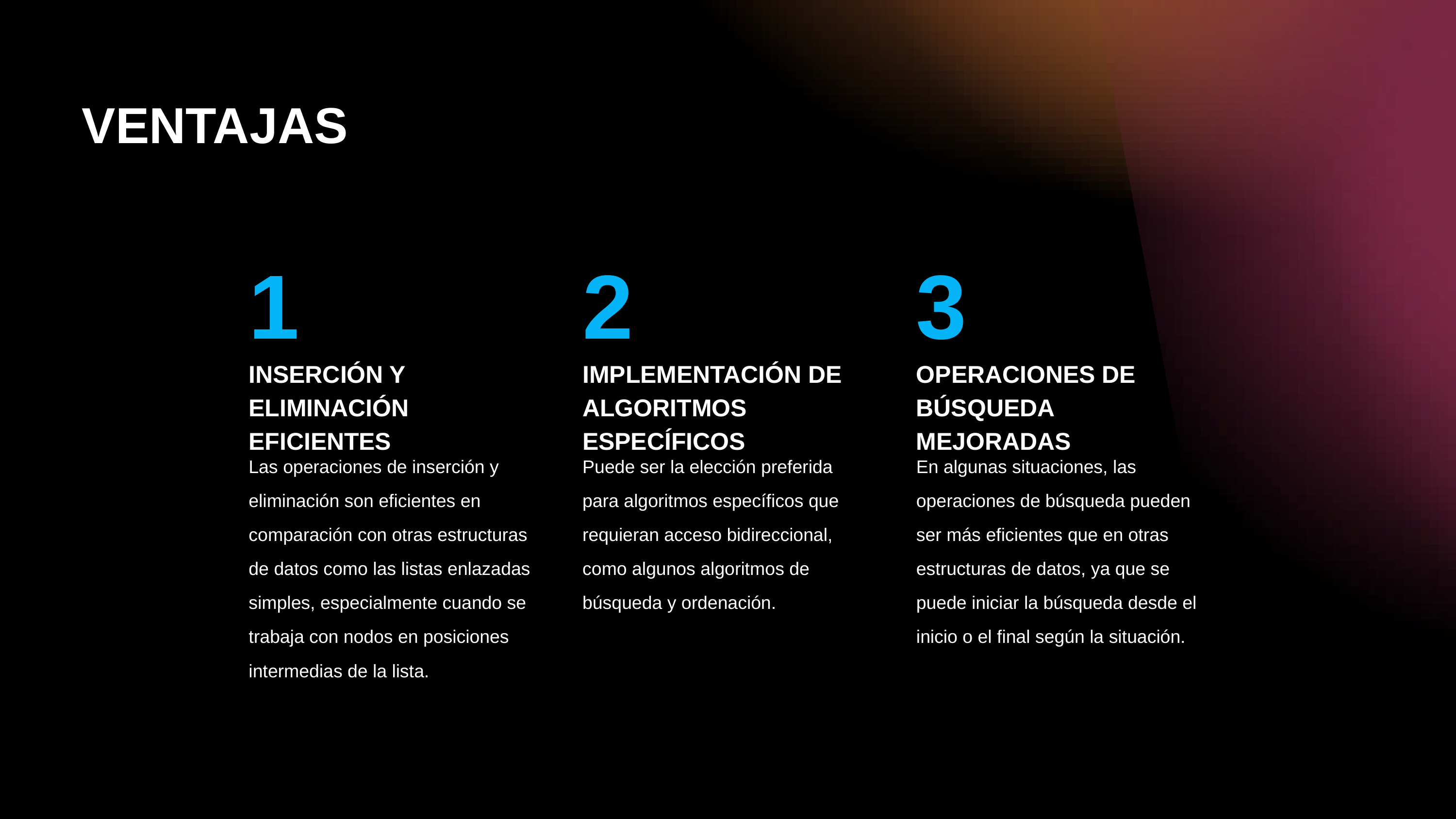

VENTAJAS
1
INSERCIÓN Y ELIMINACIÓN EFICIENTES
Las operaciones de inserción y eliminación son eficientes en comparación con otras estructuras de datos como las listas enlazadas simples, especialmente cuando se trabaja con nodos en posiciones intermedias de la lista.
2
IMPLEMENTACIÓN DE ALGORITMOS ESPECÍFICOS
Puede ser la elección preferida para algoritmos específicos que requieran acceso bidireccional, como algunos algoritmos de búsqueda y ordenación.
3
OPERACIONES DE BÚSQUEDA MEJORADAS
En algunas situaciones, las operaciones de búsqueda pueden ser más eficientes que en otras estructuras de datos, ya que se puede iniciar la búsqueda desde el inicio o el final según la situación.